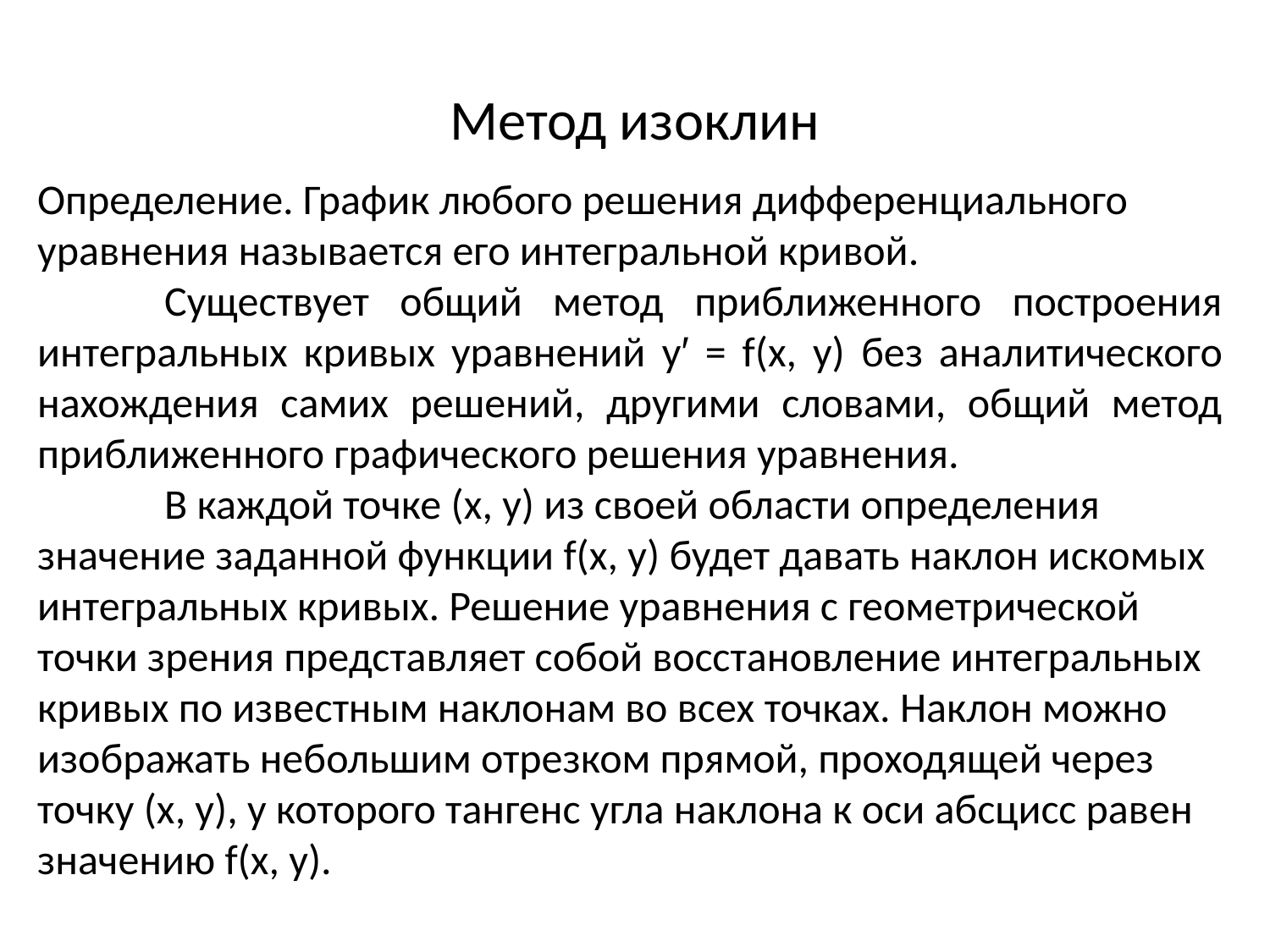

# Метод изоклин
Определение. График любого решения дифференциального
уравнения называется его интегральной кривой.
	Существует общий метод приближенного построения интегральных кривых уравнений y′ = f(x, y) без аналитического нахождения самих решений, другими словами, общий метод приближенного графического решения уравнения.
	В каждой точке (x, y) из своей области определения значение заданной функции f(x, y) будет давать наклон искомых интегральных кривых. Решение уравнения с геометрической точки зрения представляет собой восстановление интегральных кривых по известным наклонам во всех точках. Наклон можно изображать небольшим отрезком прямой, проходящей через точку (x, y), у которого тангенс угла наклона к оси абсцисс равен значению f(x, y).